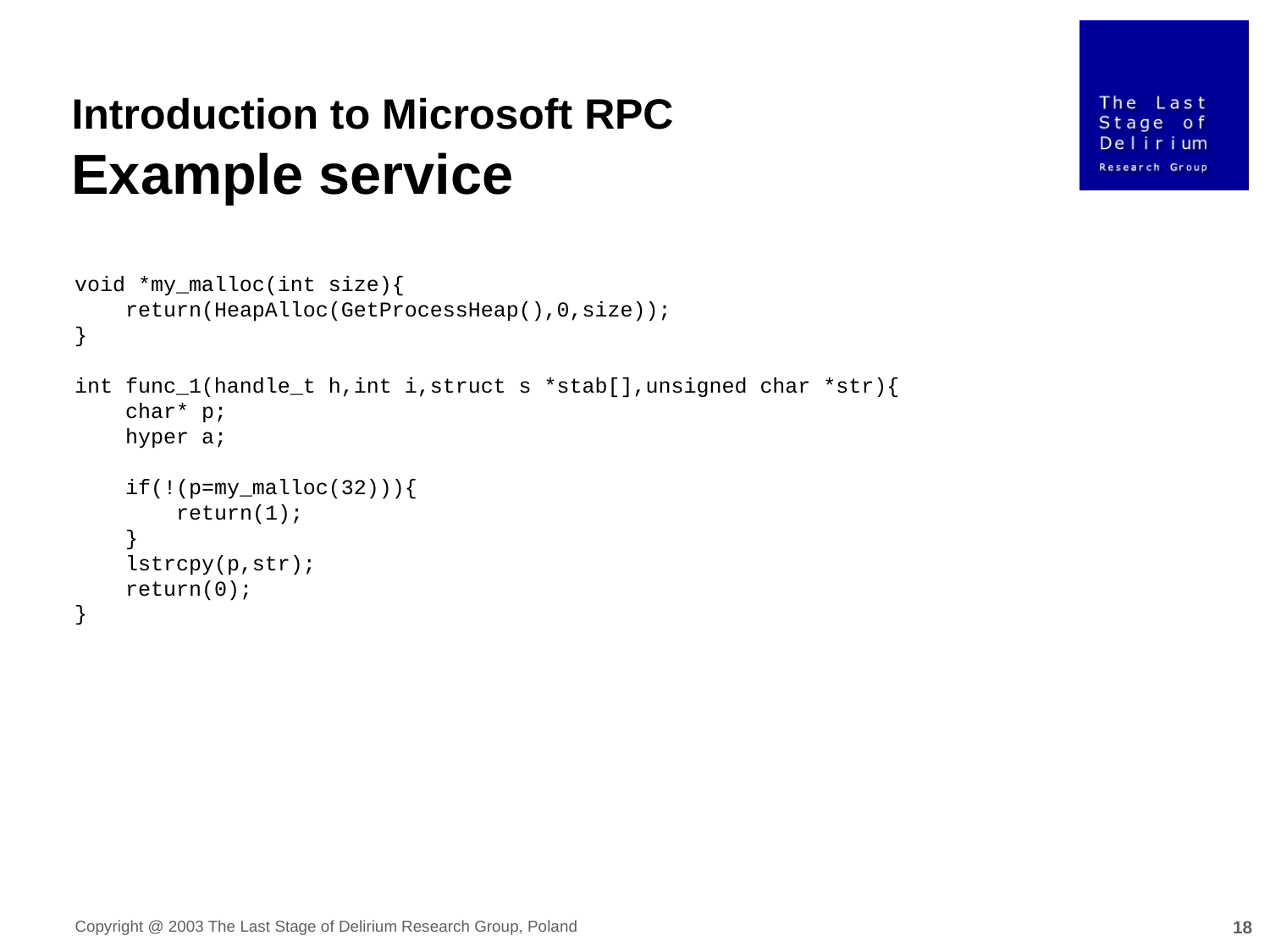

Introduction to Microsoft RPC
Example service
void *my_malloc(int size){
    return(HeapAlloc(GetProcessHeap(),0,size));
}

int func_1(handle_t h,int i,struct s *stab[],unsigned char *str){
    char* p;
    hyper a;

    if(!(p=my_malloc(32))){
        return(1);
    }
    lstrcpy(p,str);
    return(0);
}